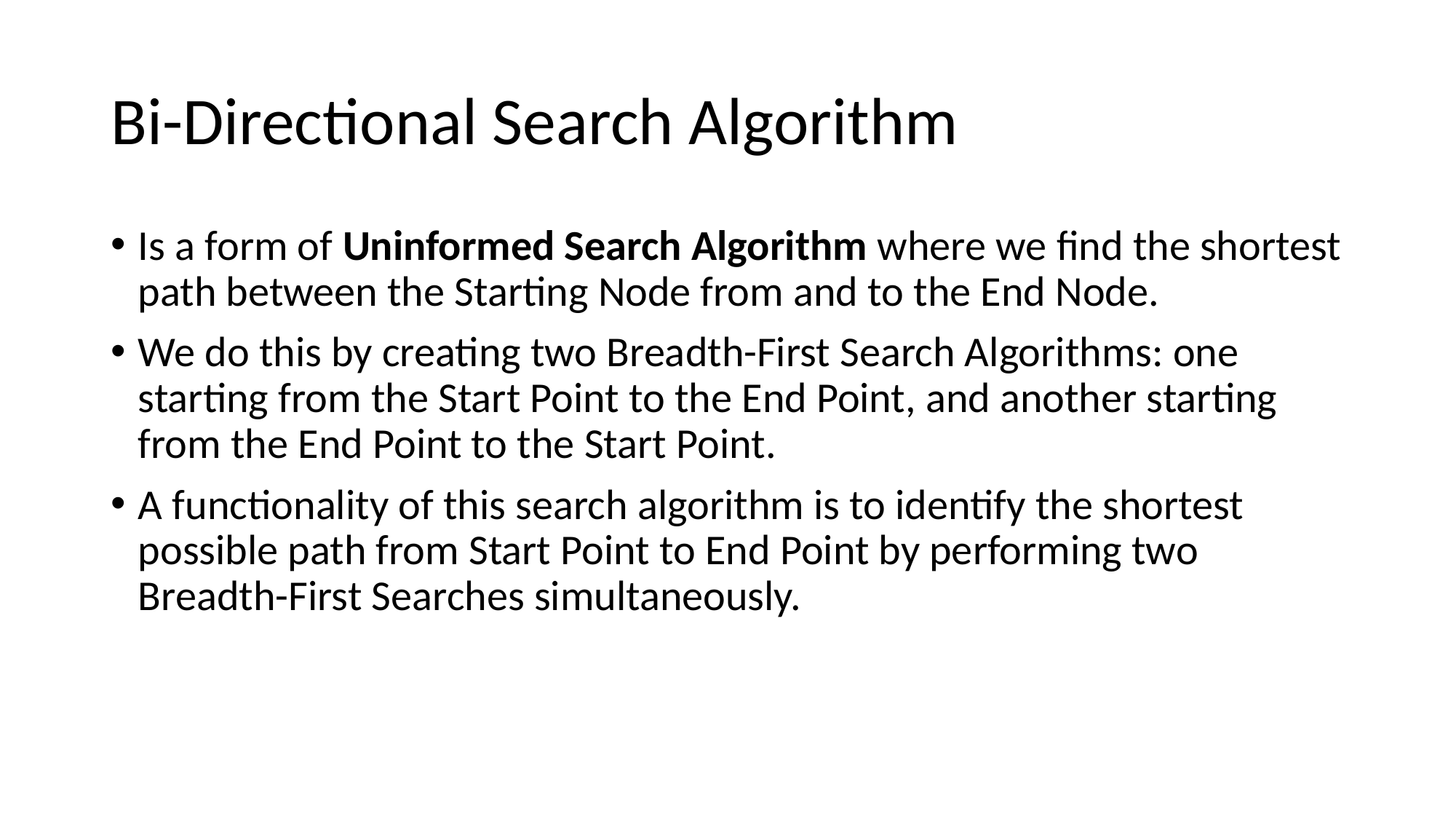

# Bi-Directional Search Algorithm
Is a form of Uninformed Search Algorithm where we find the shortest path between the Starting Node from and to the End Node.
We do this by creating two Breadth-First Search Algorithms: one starting from the Start Point to the End Point, and another starting from the End Point to the Start Point.
A functionality of this search algorithm is to identify the shortest possible path from Start Point to End Point by performing two Breadth-First Searches simultaneously.